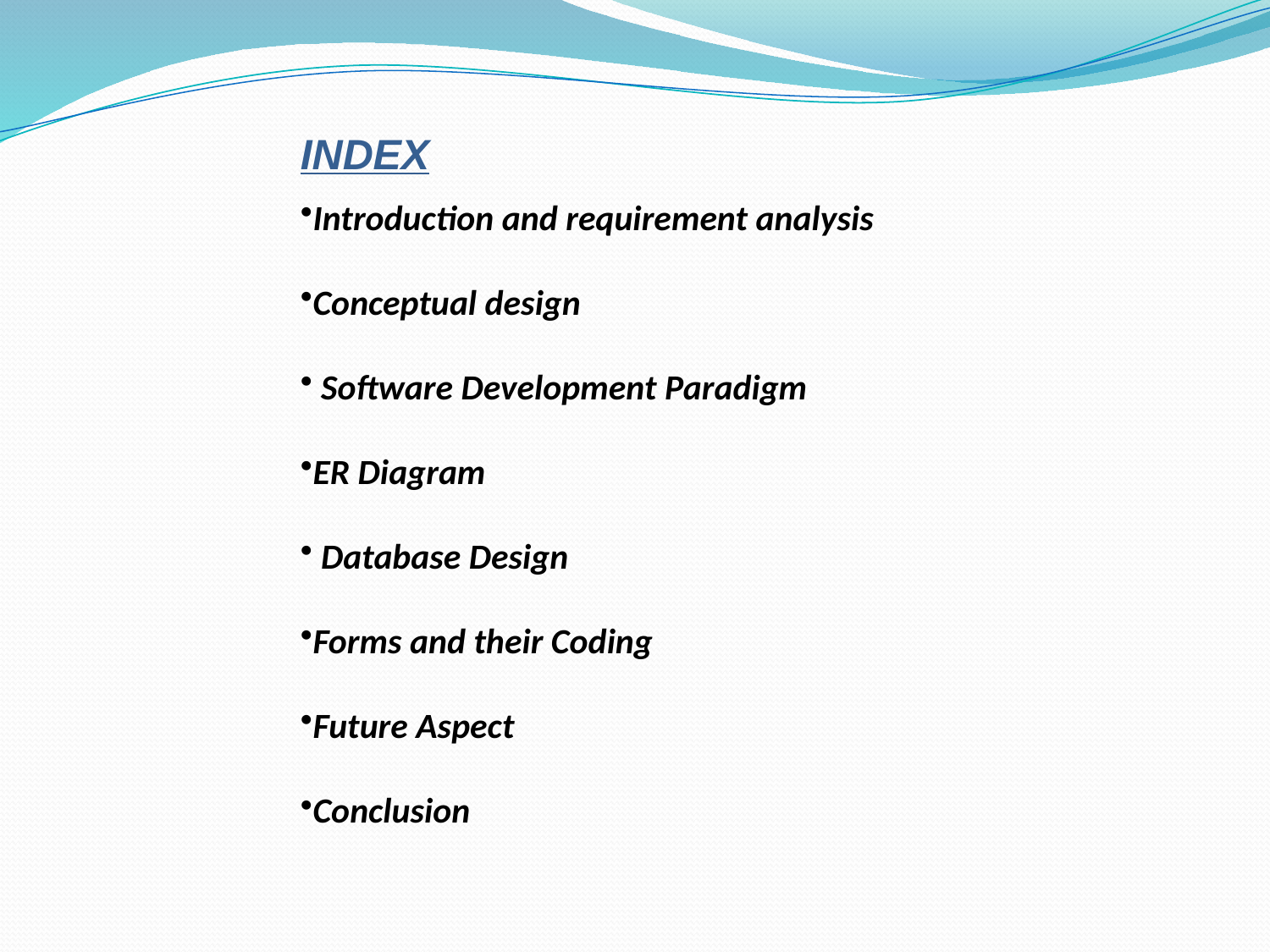

INDEX

Introduction and requirement analysis

Conceptual design

 Software Development Paradigm

ER Diagram

 Database Design

Forms and their Coding

Future Aspect

Conclusion